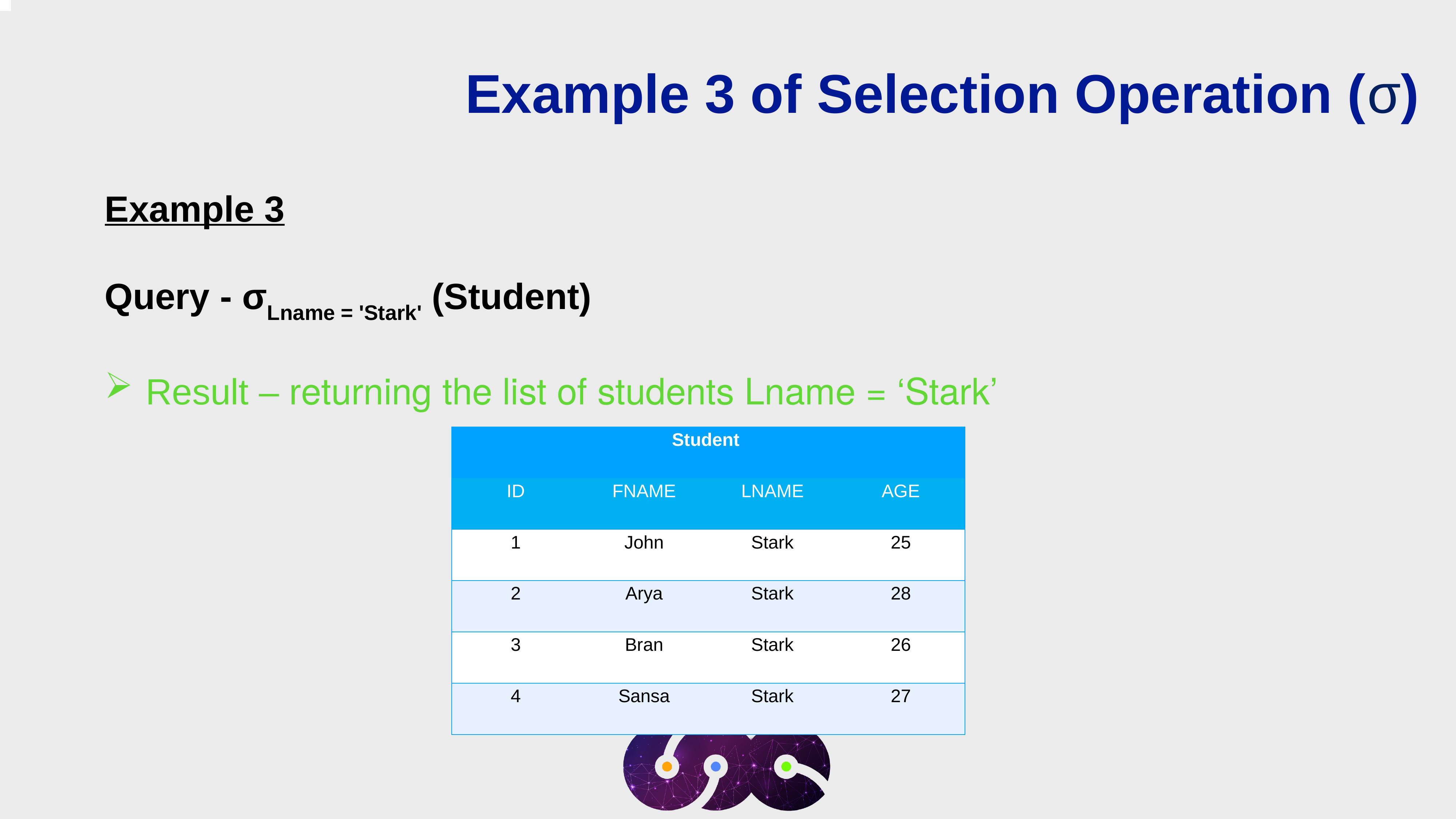

Example 3 of Selection Operation (σ)
Example 3

Query - σLname = 'Stark' (Student)

Result – returning the list of students Lname = ‘Stark’

| Student |  |  |  |
| --- | --- | --- | --- |
| ID | FNAME | LNAME | AGE |
| 1 | John | Stark | 25 |
| 2 | Arya | Stark | 28 |
| 3 | Bran | Stark | 26 |
| 4 | Sansa | Stark | 27 |